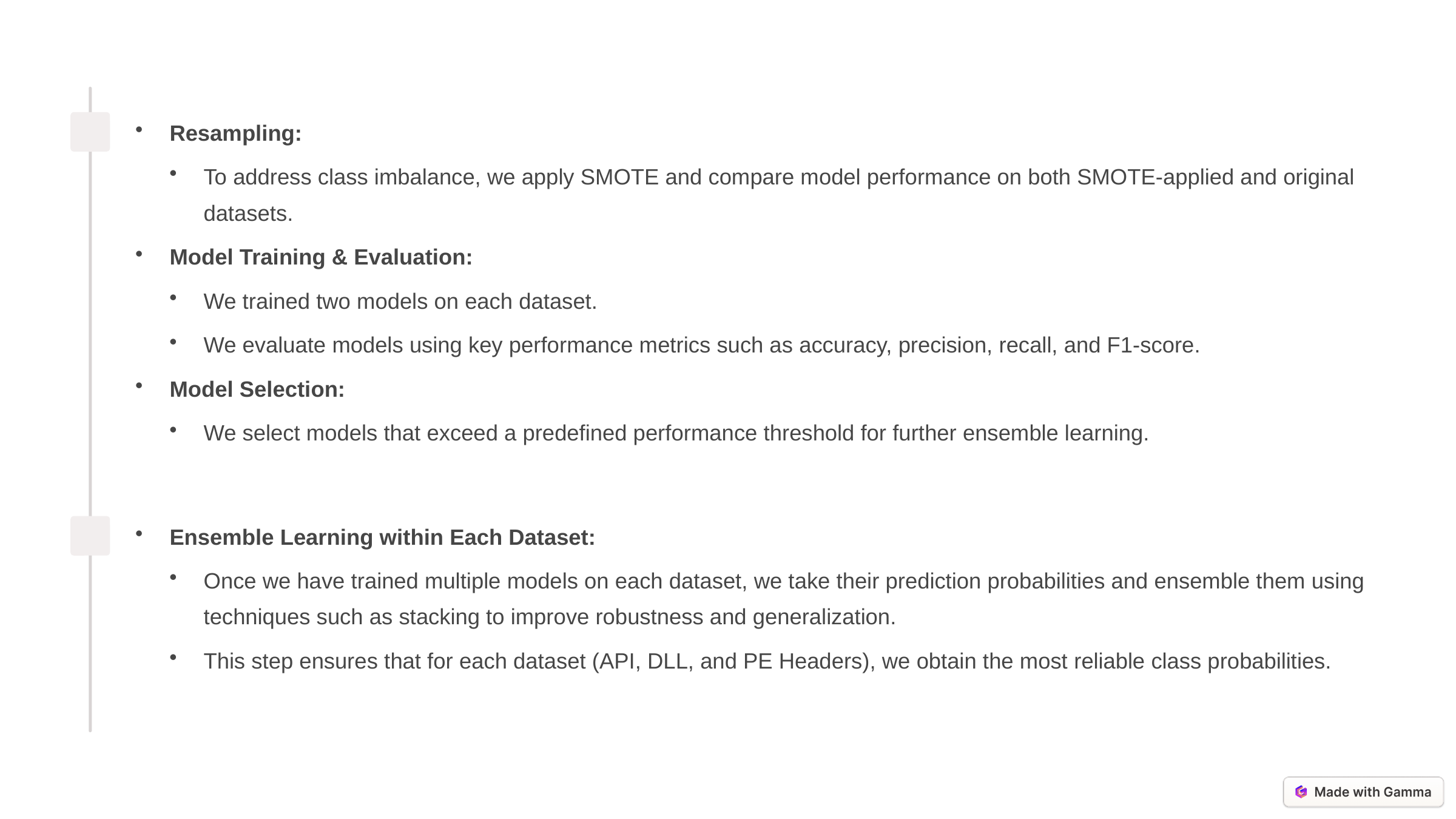

Resampling:

To address class imbalance, we apply SMOTE and compare model performance on both SMOTE-applied and original datasets.
Model Training & Evaluation:
We trained two models on each dataset.
We evaluate models using key performance metrics such as accuracy, precision, recall, and F1-score.
Model Selection:
We select models that exceed a predefined performance threshold for further ensemble learning.
Ensemble Learning within Each Dataset:

Once we have trained multiple models on each dataset, we take their prediction probabilities and ensemble them using techniques such as stacking to improve robustness and generalization.
This step ensures that for each dataset (API, DLL, and PE Headers), we obtain the most reliable class probabilities.